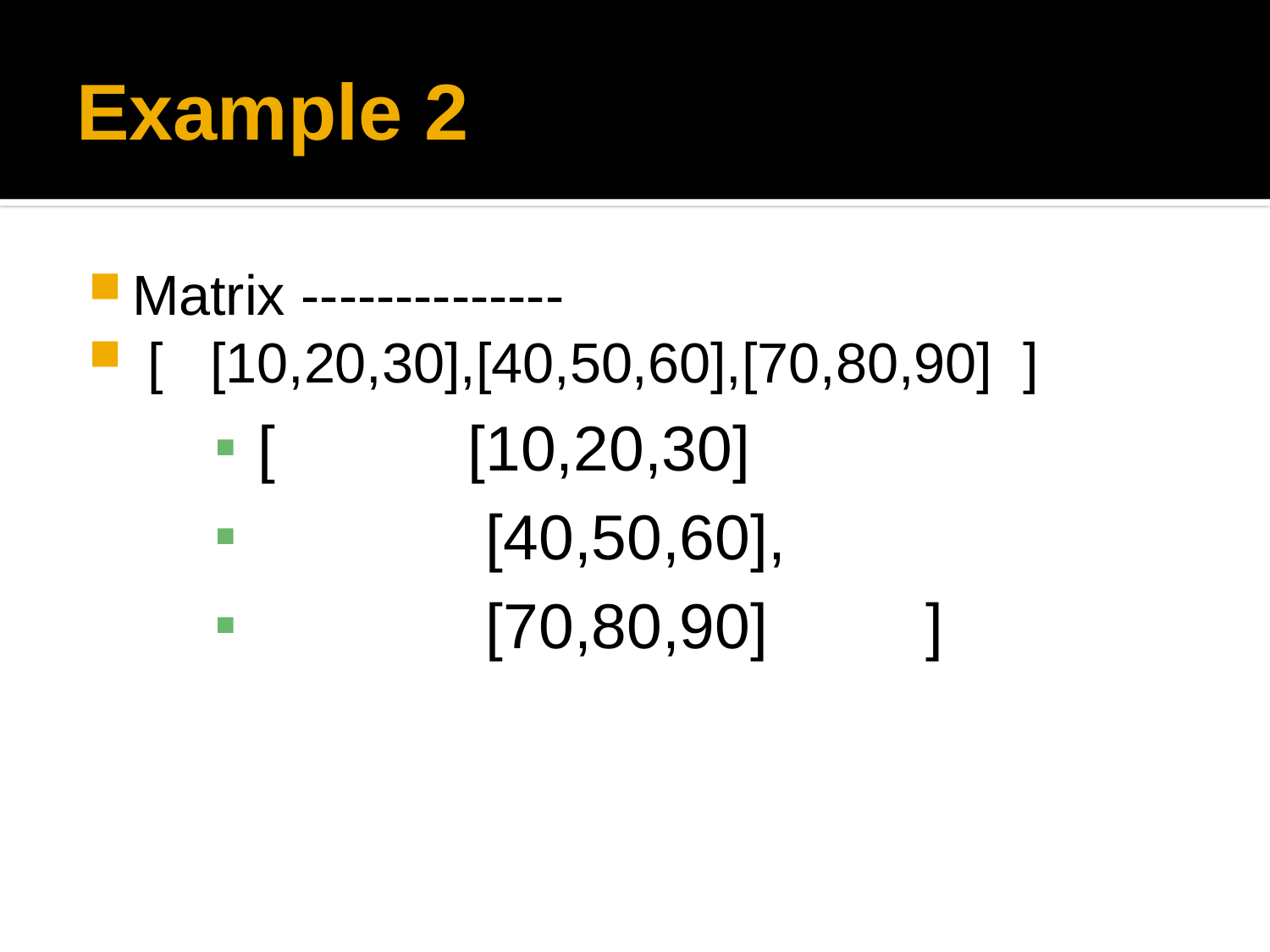

# Example 2
Matrix --------------
 [   [10,20,30],[40,50,60],[70,80,90]  ]
 [           [10,20,30]
              [40,50,60],
              [70,80,90]         ]